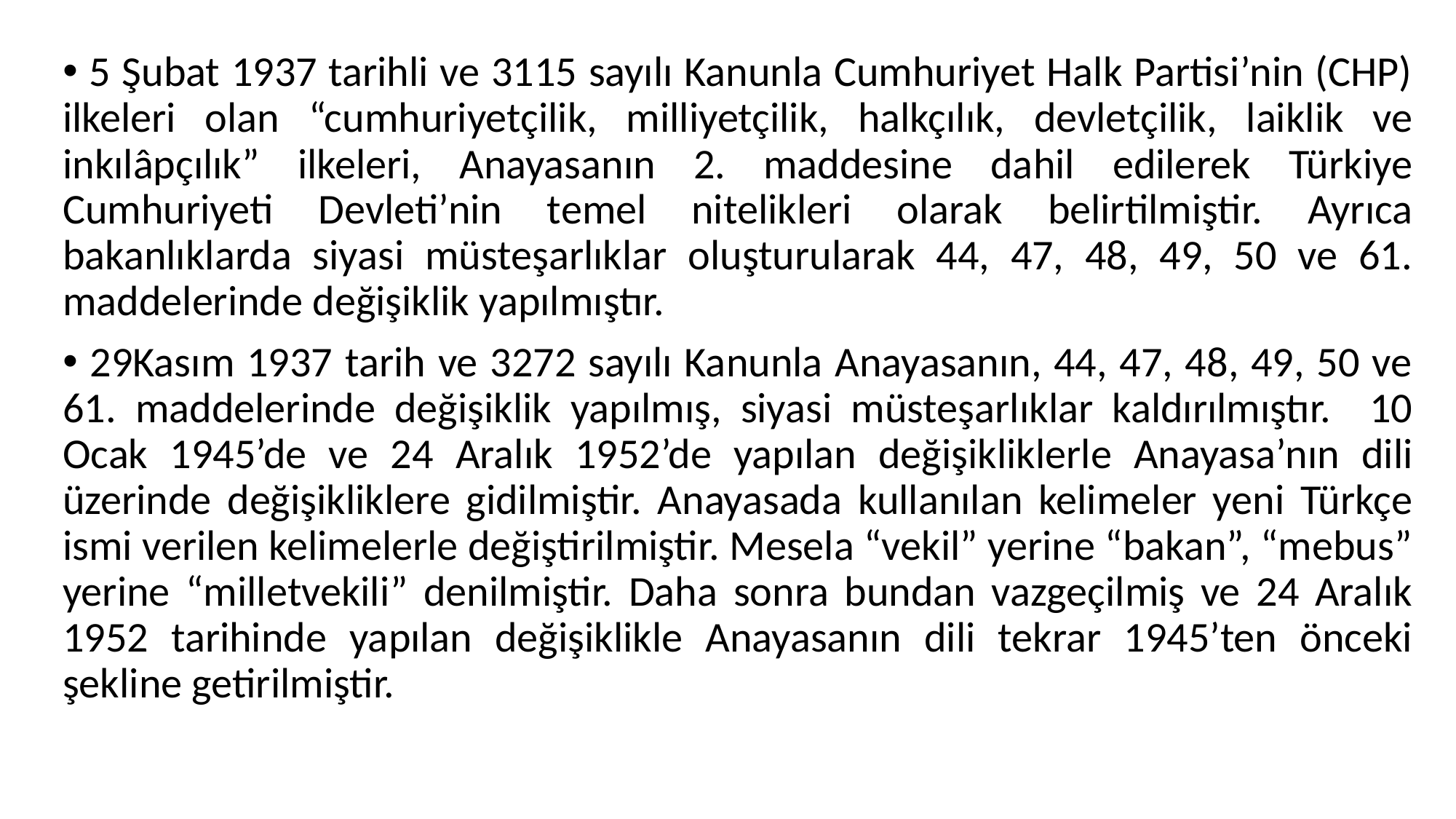

5 Şubat 1937 tarihli ve 3115 sayılı Kanunla Cumhuriyet Halk Partisi’nin (CHP) ilkeleri olan “cumhuriyetçilik, milliyetçilik, halkçılık, devletçilik, laiklik ve inkılâpçılık” ilkeleri, Anayasanın 2. maddesine dahil edilerek Türkiye Cumhuriyeti Devleti’nin temel nitelikleri olarak belirtilmiştir. Ayrıca bakanlıklarda siyasi müsteşarlıklar oluşturularak 44, 47, 48, 49, 50 ve 61. maddelerinde değişiklik yapılmıştır.
 29Kasım 1937 tarih ve 3272 sayılı Kanunla Anayasanın, 44, 47, 48, 49, 50 ve 61. maddelerinde değişiklik yapılmış, siyasi müsteşarlıklar kaldırılmıştır.  10 Ocak 1945’de ve 24 Aralık 1952’de yapılan değişikliklerle Anayasa’nın dili üzerinde değişikliklere gidilmiştir. Anayasada kullanılan kelimeler yeni Türkçe ismi verilen kelimelerle değiştirilmiştir. Mesela “vekil” yerine “bakan”, “mebus” yerine “milletvekili” denilmiştir. Daha sonra bundan vazgeçilmiş ve 24 Aralık 1952 tarihinde yapılan değişiklikle Anayasanın dili tekrar 1945’ten önceki şekline getirilmiştir.